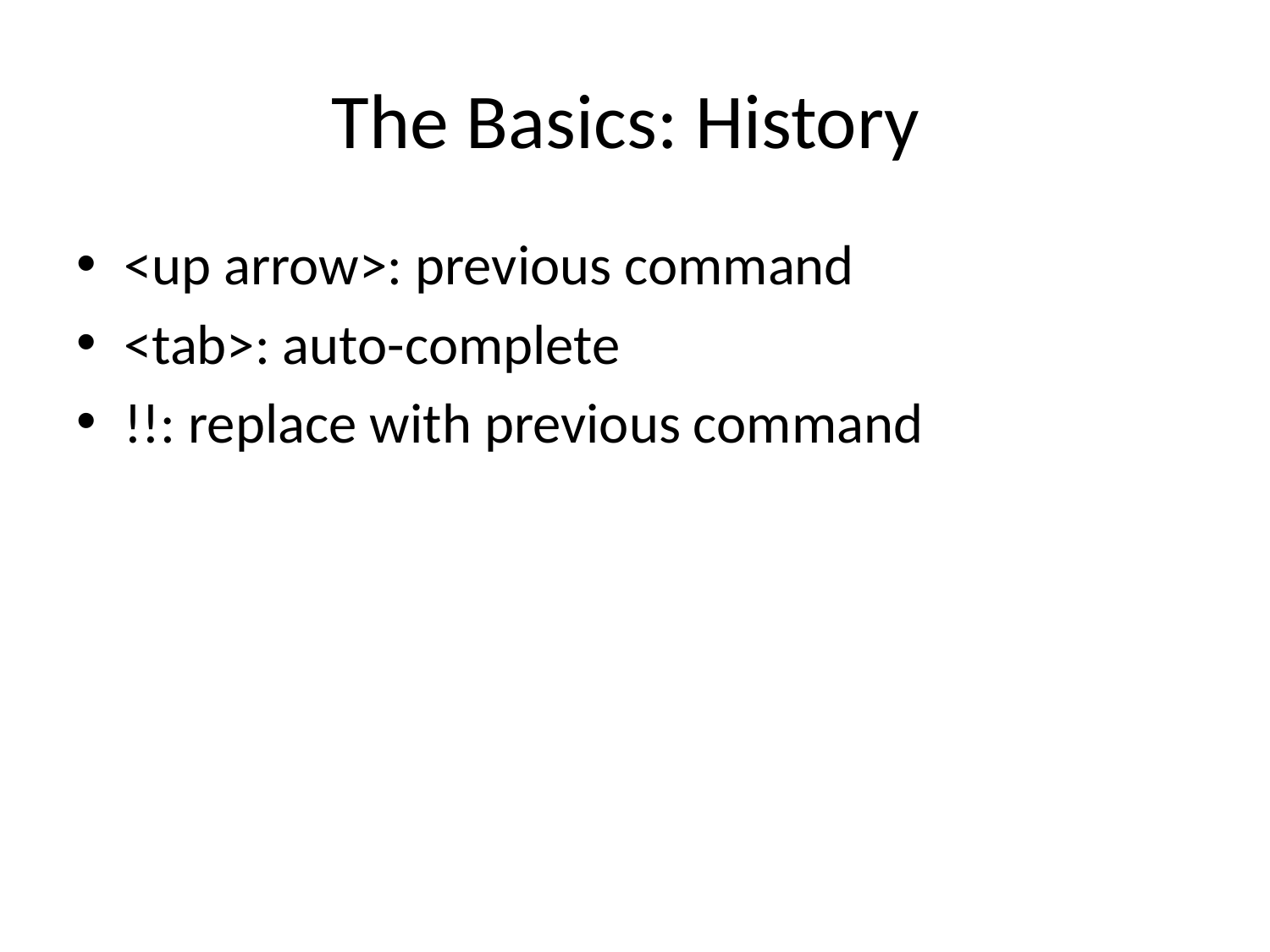

# The Basics: History
<up arrow>: previous command
<tab>: auto-complete
!!: replace with previous command